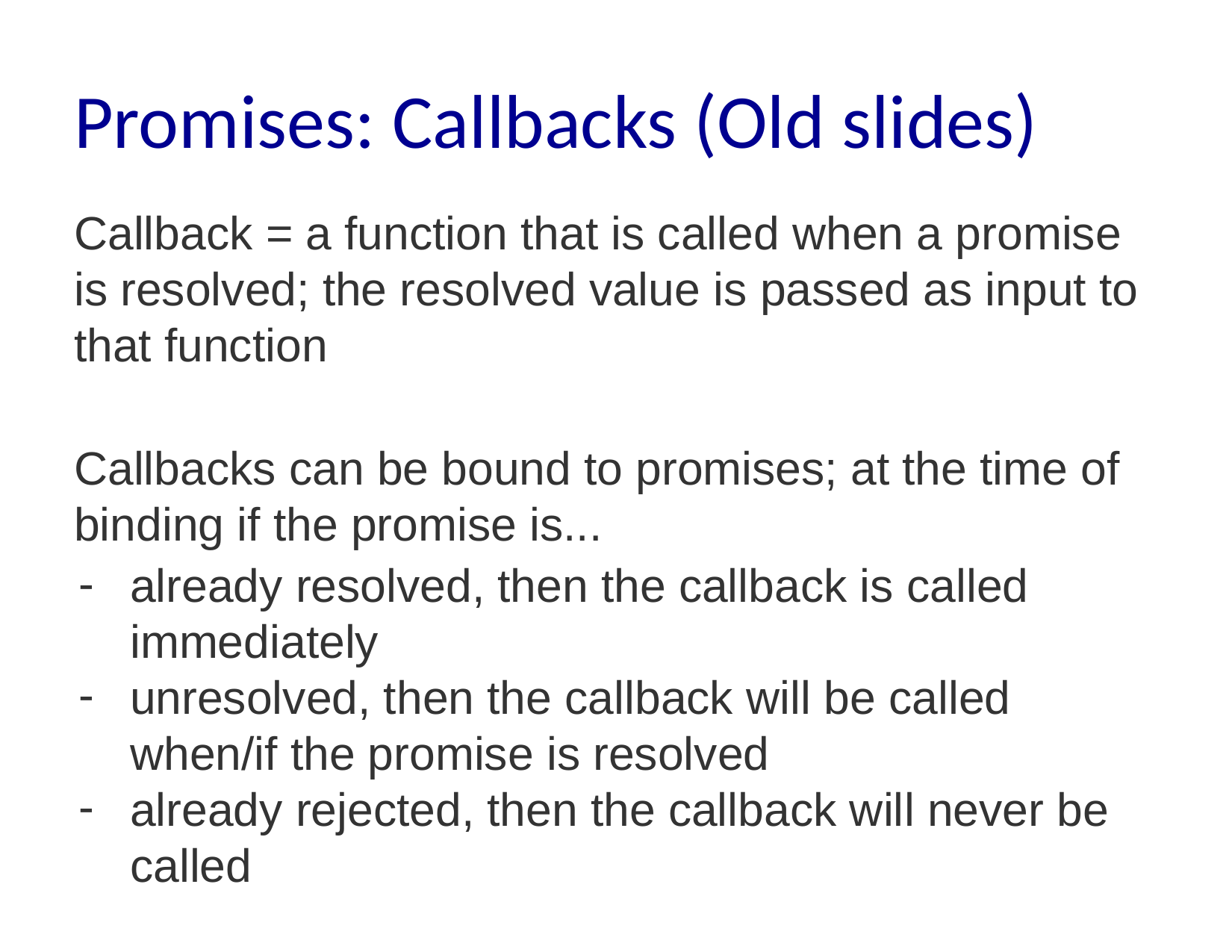

# Promises: Callbacks (Old slides)
Callback = a function that is called when a promise is resolved; the resolved value is passed as input to that function

Callbacks can be bound to promises; at the time of binding if the promise is...
already resolved, then the callback is called immediately
unresolved, then the callback will be called when/if the promise is resolved
already rejected, then the callback will never be called